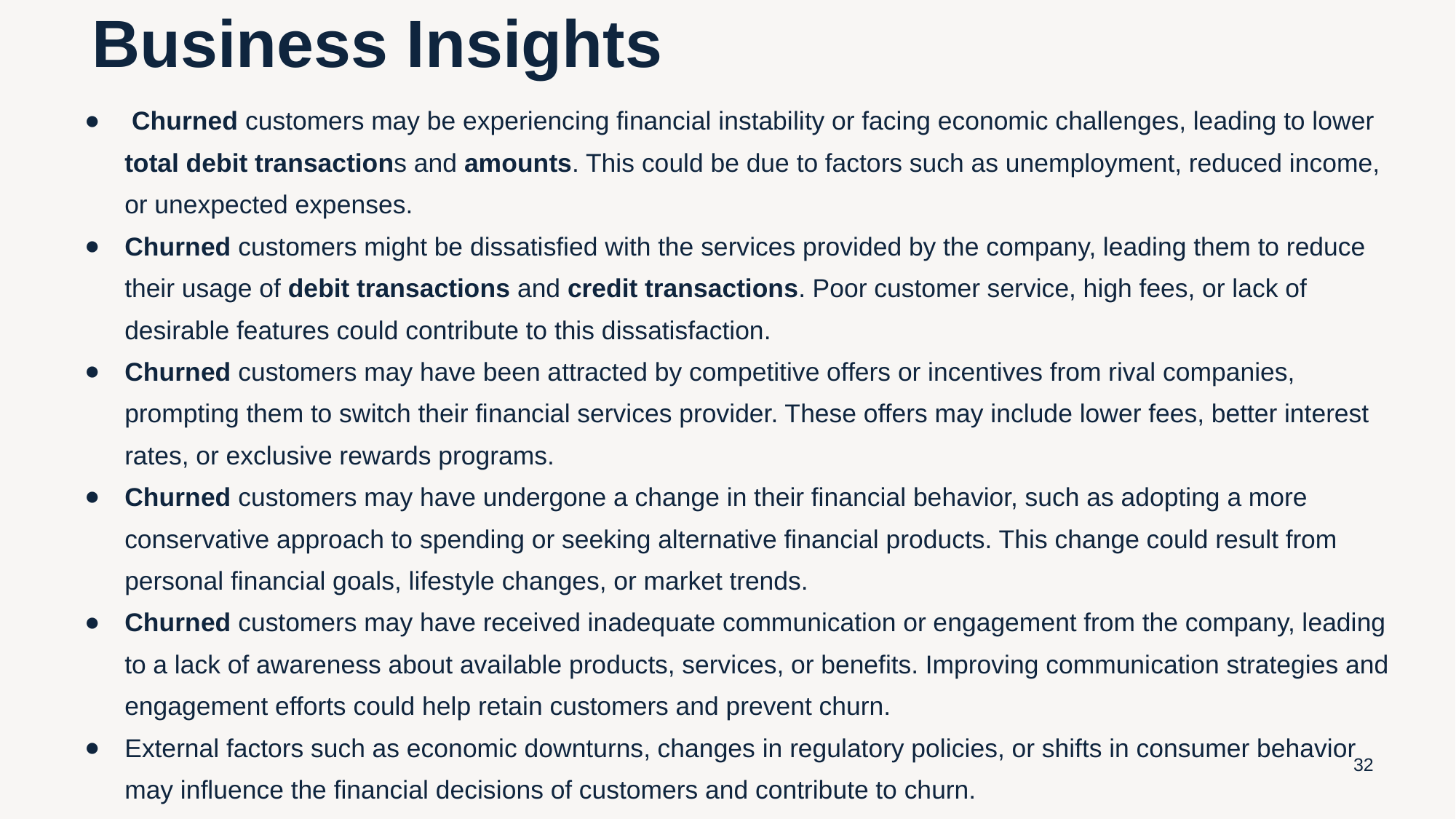

# Business Insights
 Churned customers may be experiencing financial instability or facing economic challenges, leading to lower total debit transactions and amounts. This could be due to factors such as unemployment, reduced income, or unexpected expenses.
Churned customers might be dissatisfied with the services provided by the company, leading them to reduce their usage of debit transactions and credit transactions. Poor customer service, high fees, or lack of desirable features could contribute to this dissatisfaction.
Churned customers may have been attracted by competitive offers or incentives from rival companies, prompting them to switch their financial services provider. These offers may include lower fees, better interest rates, or exclusive rewards programs.
Churned customers may have undergone a change in their financial behavior, such as adopting a more conservative approach to spending or seeking alternative financial products. This change could result from personal financial goals, lifestyle changes, or market trends.
Churned customers may have received inadequate communication or engagement from the company, leading to a lack of awareness about available products, services, or benefits. Improving communication strategies and engagement efforts could help retain customers and prevent churn.
External factors such as economic downturns, changes in regulatory policies, or shifts in consumer behavior may influence the financial decisions of customers and contribute to churn.

32